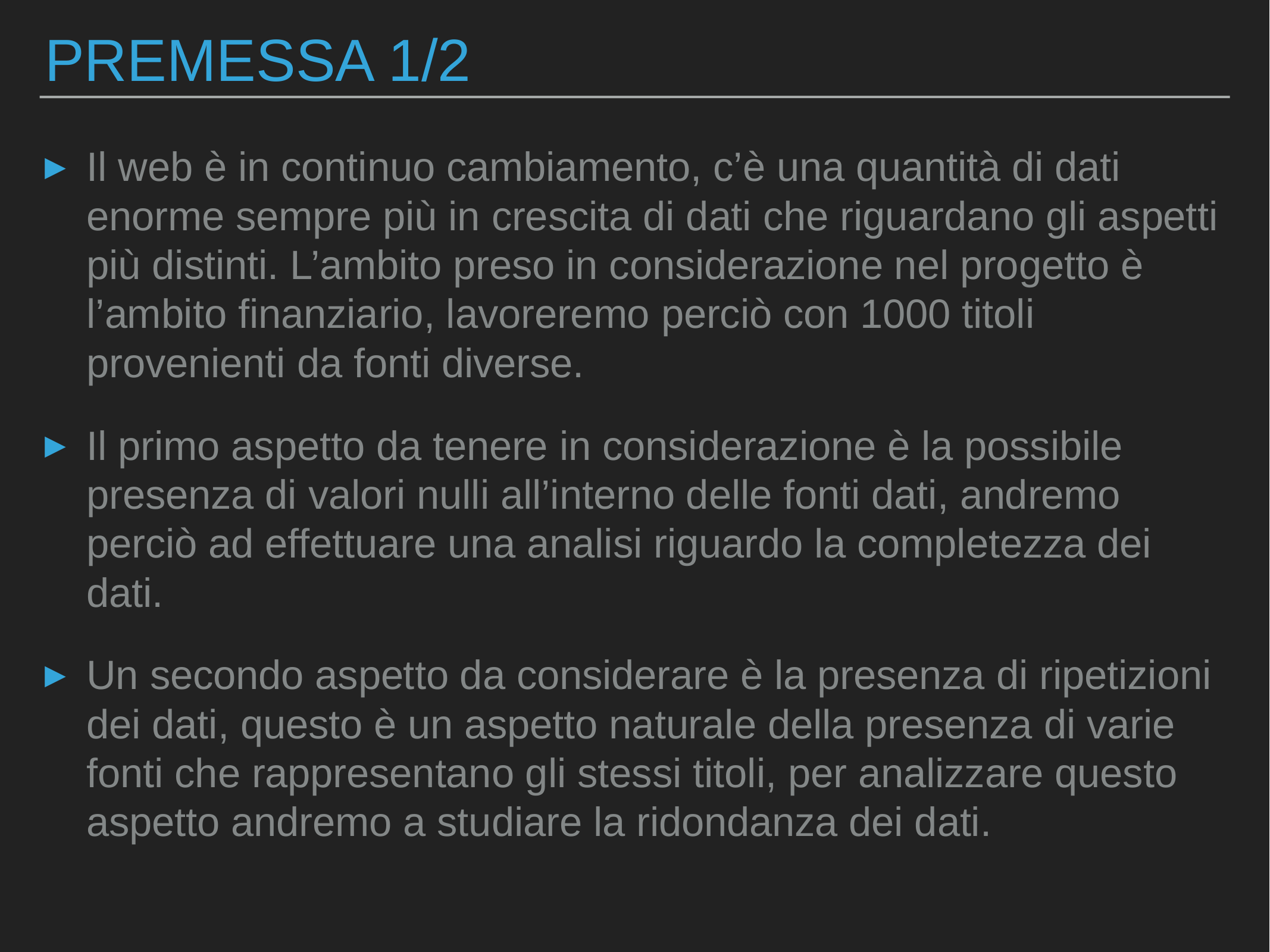

# PREMESSA 1/2
Il web è in continuo cambiamento, c’è una quantità di dati enorme sempre più in crescita di dati che riguardano gli aspetti più distinti. L’ambito preso in considerazione nel progetto è l’ambito finanziario, lavoreremo perciò con 1000 titoli provenienti da fonti diverse.
Il primo aspetto da tenere in considerazione è la possibile presenza di valori nulli all’interno delle fonti dati, andremo perciò ad effettuare una analisi riguardo la completezza dei dati.
Un secondo aspetto da considerare è la presenza di ripetizioni dei dati, questo è un aspetto naturale della presenza di varie fonti che rappresentano gli stessi titoli, per analizzare questo aspetto andremo a studiare la ridondanza dei dati.